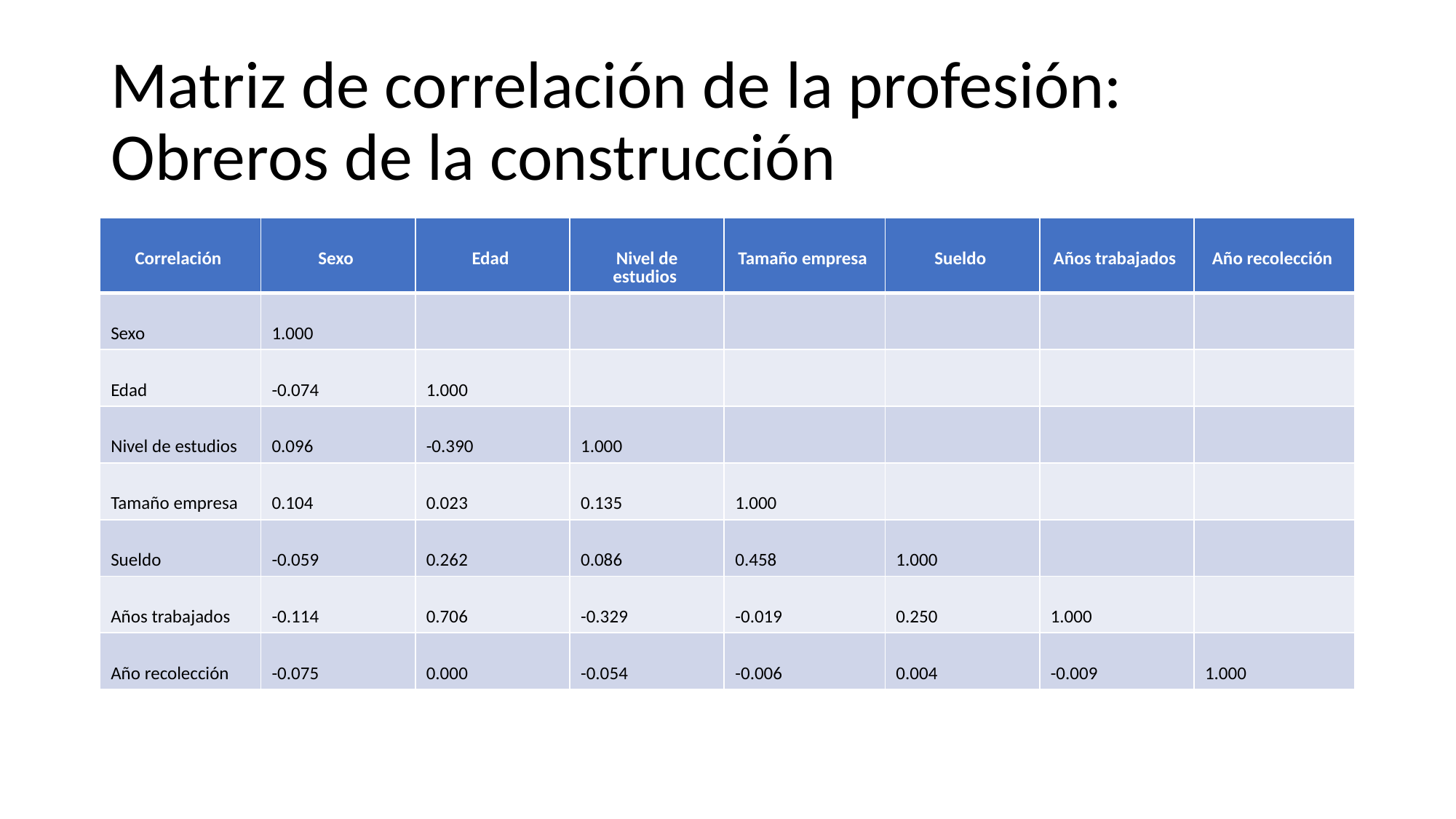

# Matriz de correlación de la profesión: Obreros de la construcción
| Correlación | Sexo | Edad | Nivel de estudios | Tamaño empresa | Sueldo | Años trabajados | Año recolección |
| --- | --- | --- | --- | --- | --- | --- | --- |
| Sexo | 1.000 |  |  |  |  |  |  |
| Edad | -0.074 | 1.000 |  |  |  |  |  |
| Nivel de estudios | 0.096 | -0.390 | 1.000 |  |  |  |  |
| Tamaño empresa | 0.104 | 0.023 | 0.135 | 1.000 |  |  |  |
| Sueldo | -0.059 | 0.262 | 0.086 | 0.458 | 1.000 |  |  |
| Años trabajados | -0.114 | 0.706 | -0.329 | -0.019 | 0.250 | 1.000 |  |
| Año recolección | -0.075 | 0.000 | -0.054 | -0.006 | 0.004 | -0.009 | 1.000 |